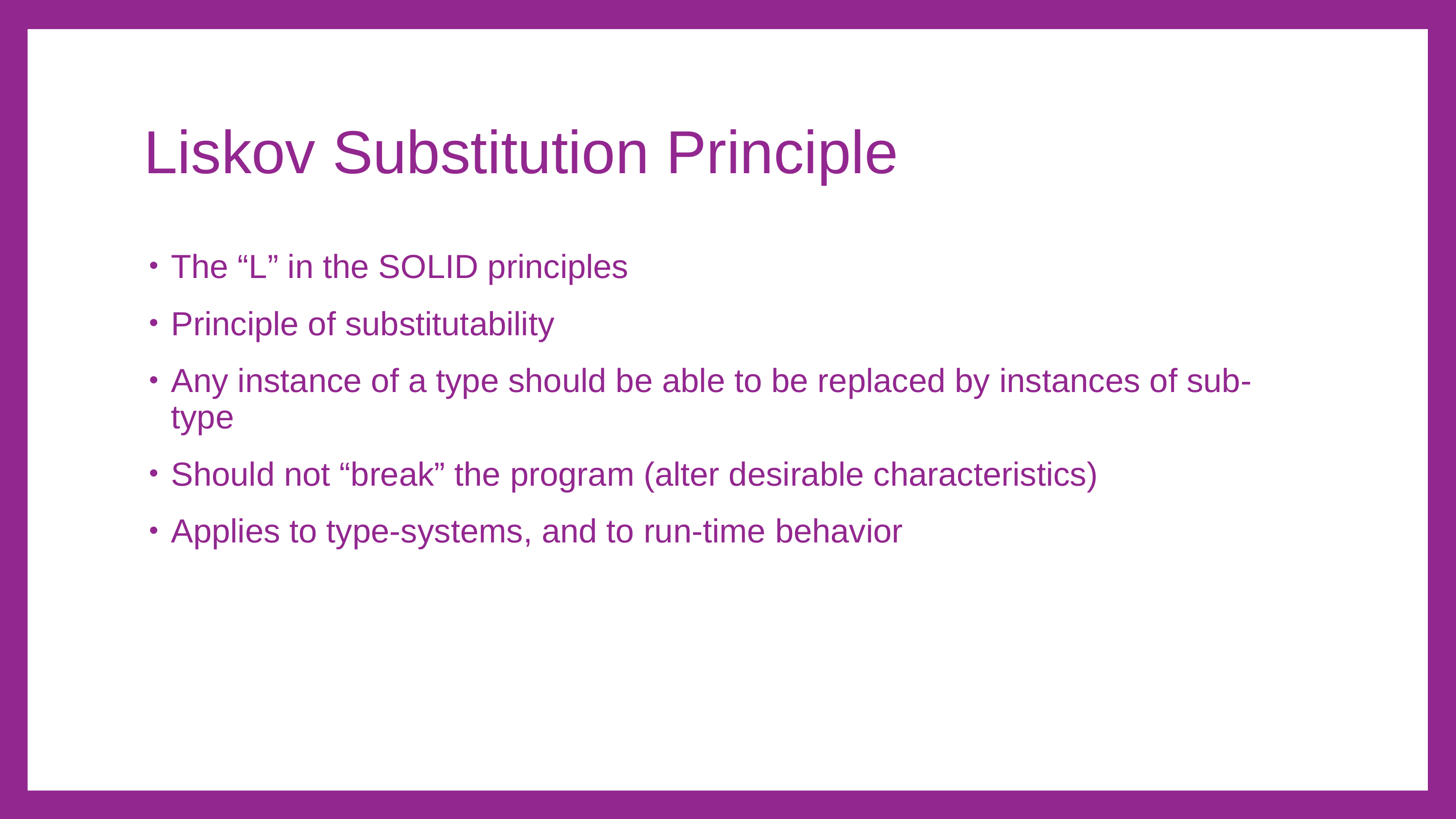

# Liskov Substitution Principle
The “L” in the SOLID principles
Principle of substitutability
Any instance of a type should be able to be replaced by instances of sub-type
Should not “break” the program (alter desirable characteristics)
Applies to type-systems, and to run-time behavior